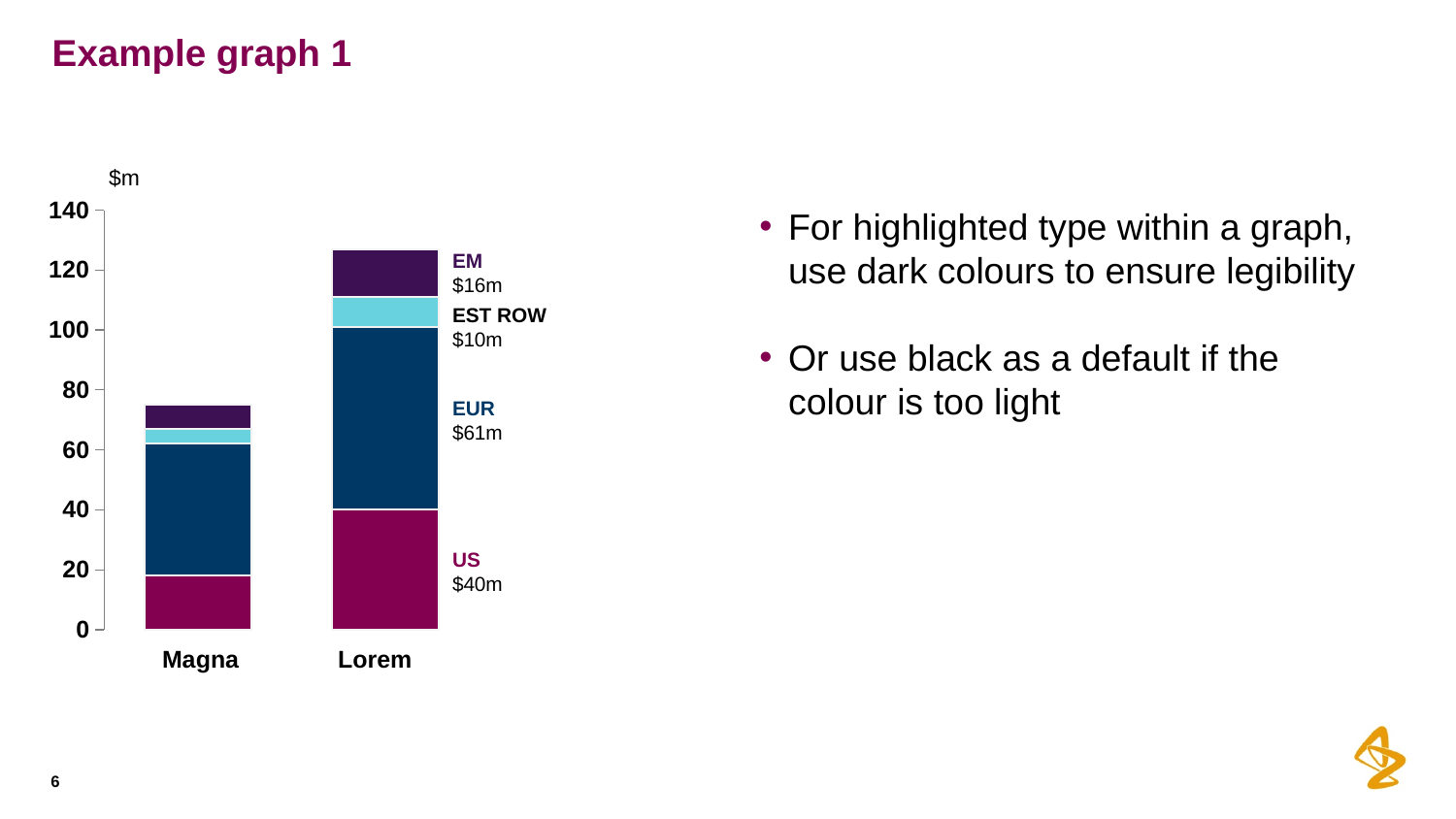

# Example graph 1
$m

### Chart

| Category | Series 1 | Series 2 | Series 3 | Series 4 |
|---|---|---|---|---|
| Q3 2013 | 18.0 | 44.0 | 5.0 | 8.0 |
| Q3 2014 | 40.0 | 61.0 | 10.0 | 16.0 |
EM
$16m
EST ROW
$10m
EUR
$61m
US
$40m
Magna
Lorem
For highlighted type within a graph, use dark colours to ensure legibility

Or use black as a default if the colour is too light
6